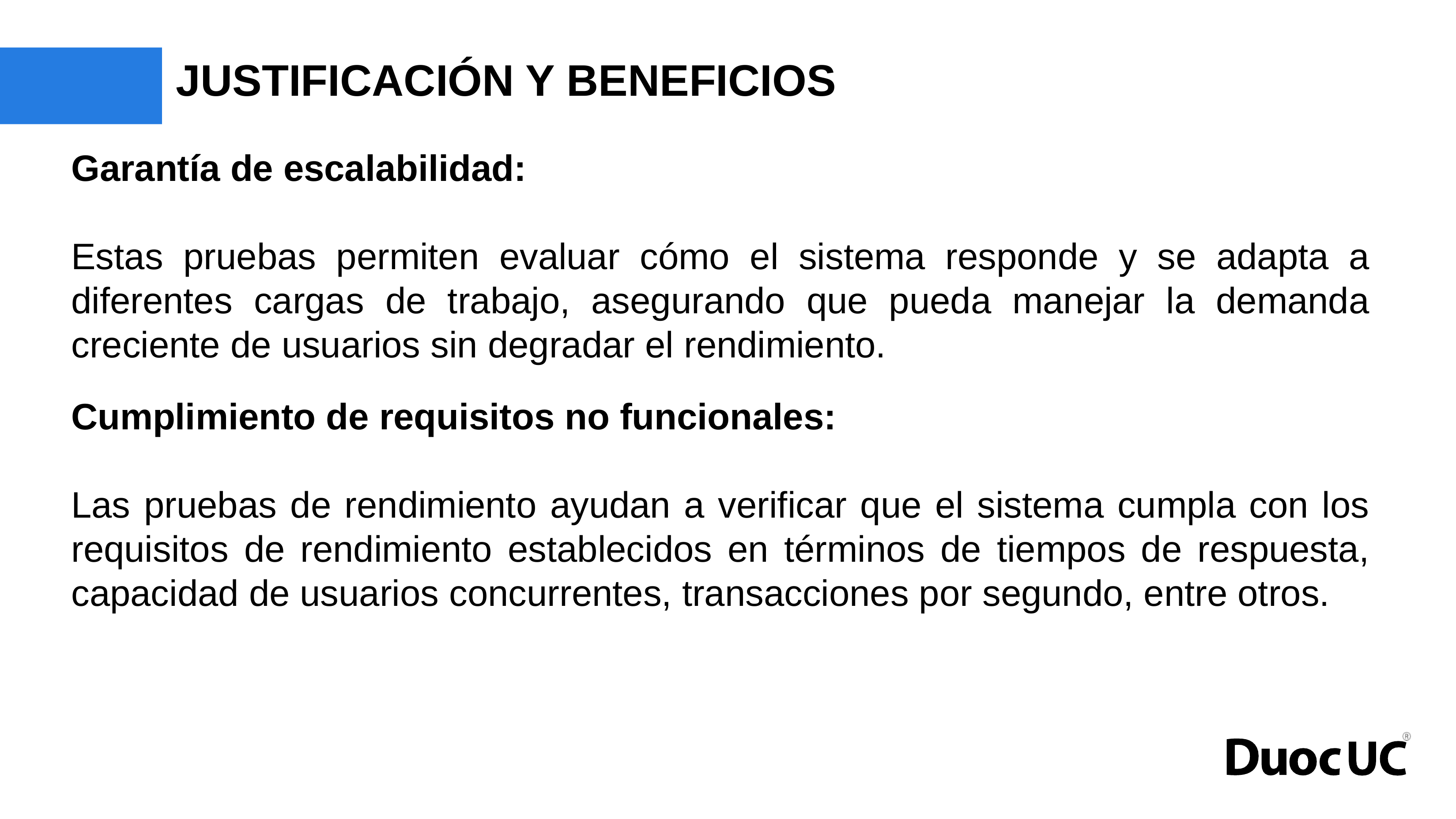

# JUSTIFICACIÓN Y BENEFICIOS
Garantía de escalabilidad:

Estas pruebas permiten evaluar cómo el sistema responde y se adapta a diferentes cargas de trabajo, asegurando que pueda manejar la demanda creciente de usuarios sin degradar el rendimiento.
Cumplimiento de requisitos no funcionales:

Las pruebas de rendimiento ayudan a verificar que el sistema cumpla con los requisitos de rendimiento establecidos en términos de tiempos de respuesta, capacidad de usuarios concurrentes, transacciones por segundo, entre otros.